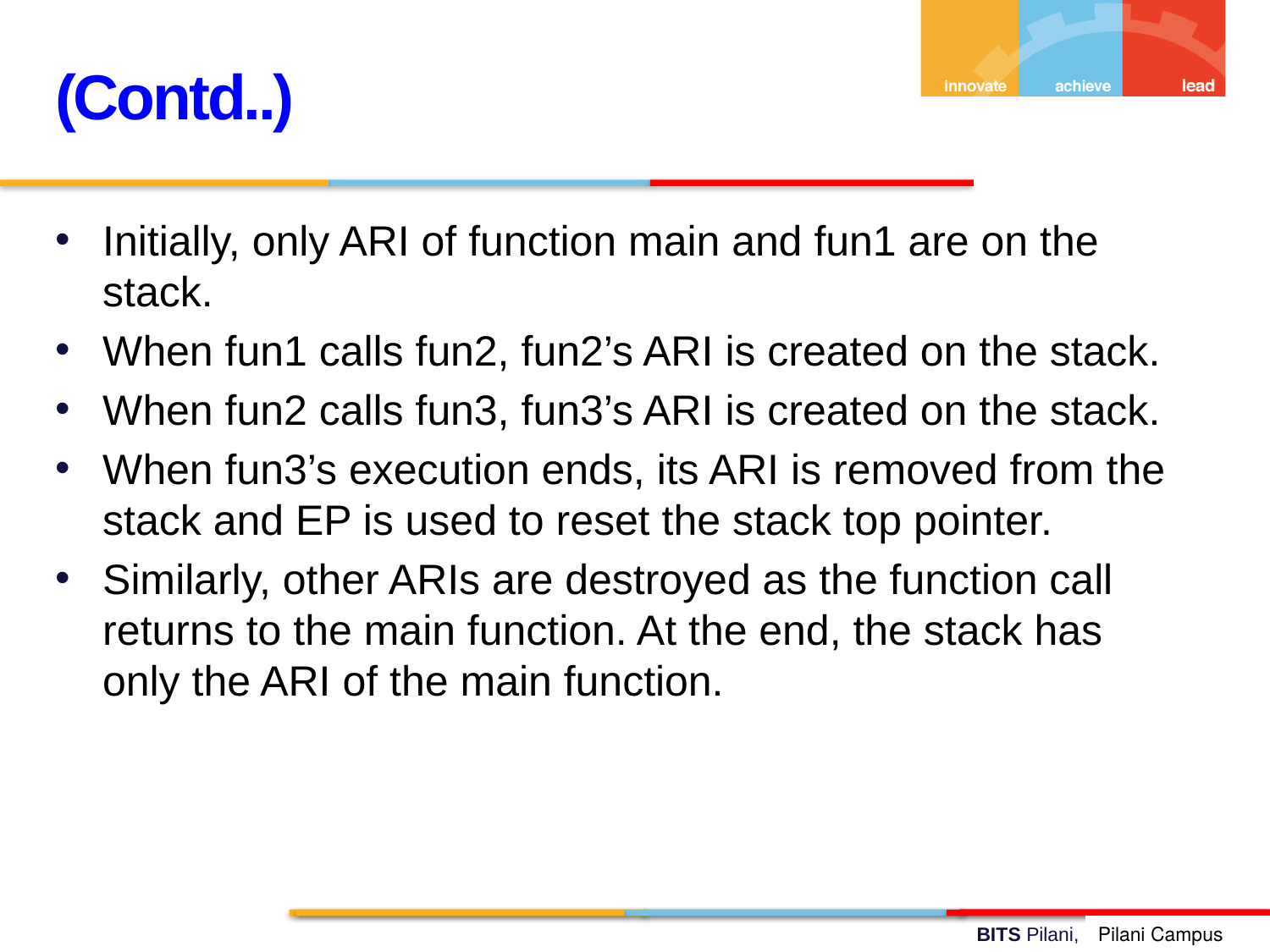

(Contd..)
Initially, only ARI of function main and fun1 are on the stack.
When fun1 calls fun2, fun2’s ARI is created on the stack.
When fun2 calls fun3, fun3’s ARI is created on the stack.
When fun3’s execution ends, its ARI is removed from the stack and EP is used to reset the stack top pointer.
Similarly, other ARIs are destroyed as the function call returns to the main function. At the end, the stack has only the ARI of the main function.

Pilani Campus